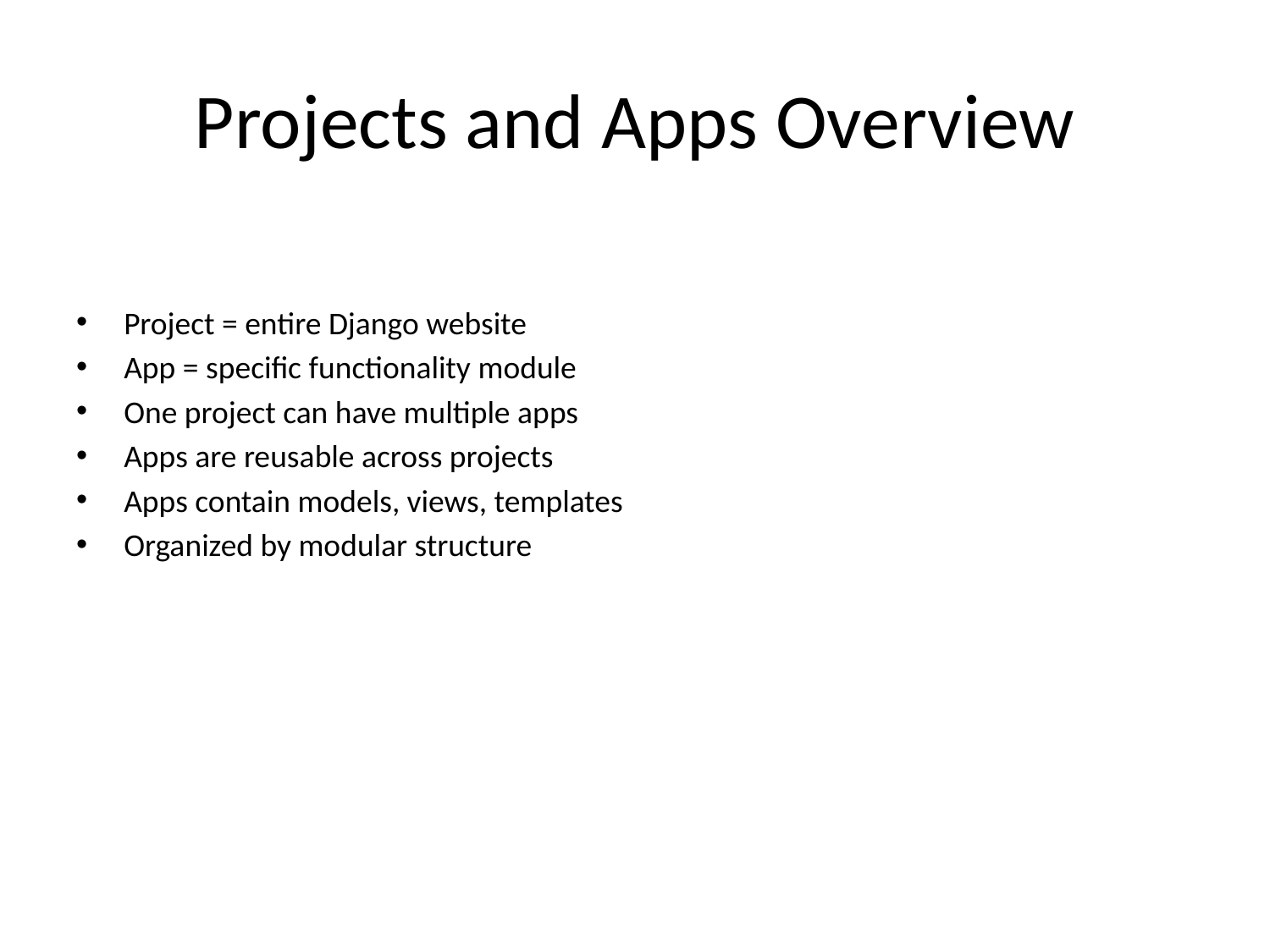

# Projects and Apps Overview

Project = entire Django website
App = specific functionality module
One project can have multiple apps
Apps are reusable across projects
Apps contain models, views, templates
Organized by modular structure